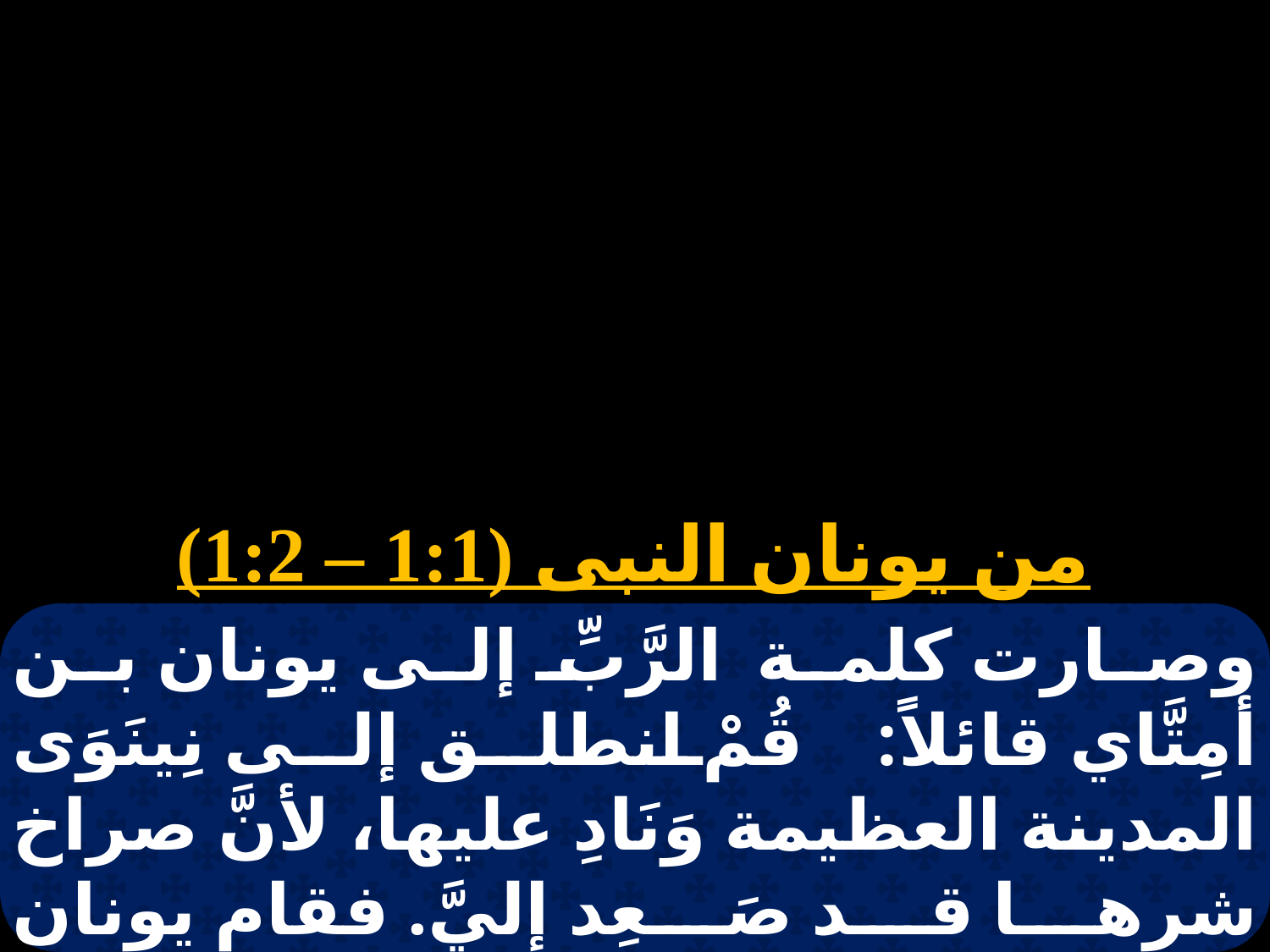

# نبوات باكر يوم الإثنين من صوم نينوى
من يونان النبى (1:1 – 1:2)
وصارت كلمة الرَّبِّ إلى يونان بن أمِتَّاي قائلاً: قُمْ انطلق إلى نِينَوَى المدينة العظيمة وَنَادِ عليها، لأنَّ صراخ شرها قد صَعِد إليَّ. فقام يونان لِيهرُب إلى ترشيش مِنْ وجه الرَّبِّ. فنزل إلى يافا فوجد سفينةً ذاهبةً إلى ترشيش،